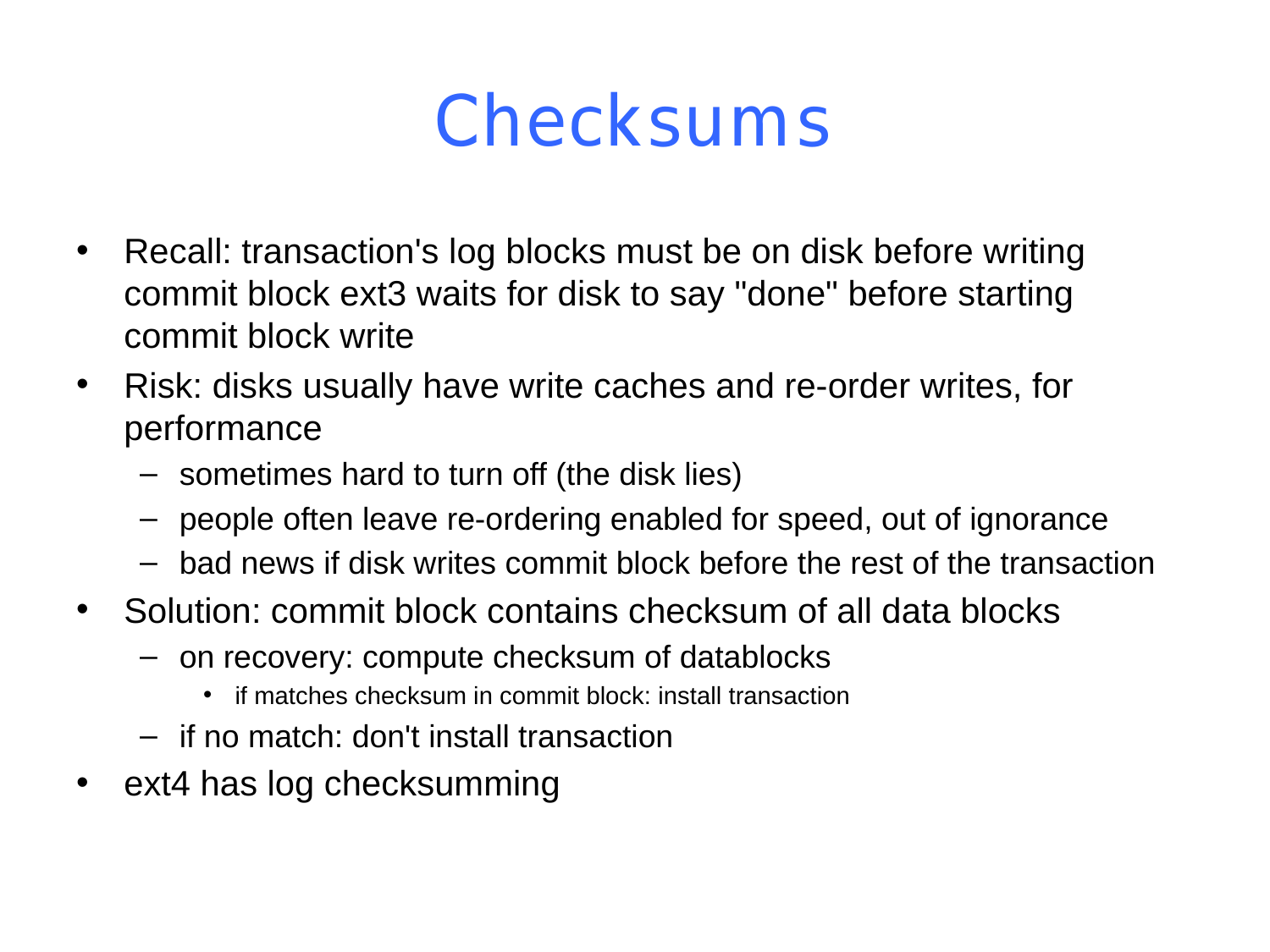

# Checksums
Recall: transaction's log blocks must be on disk before writing commit block ext3 waits for disk to say "done" before starting commit block write
Risk: disks usually have write caches and re-order writes, for performance
sometimes hard to turn off (the disk lies)
people often leave re-ordering enabled for speed, out of ignorance
bad news if disk writes commit block before the rest of the transaction
Solution: commit block contains checksum of all data blocks
on recovery: compute checksum of datablocks
if matches checksum in commit block: install transaction
if no match: don't install transaction
ext4 has log checksumming